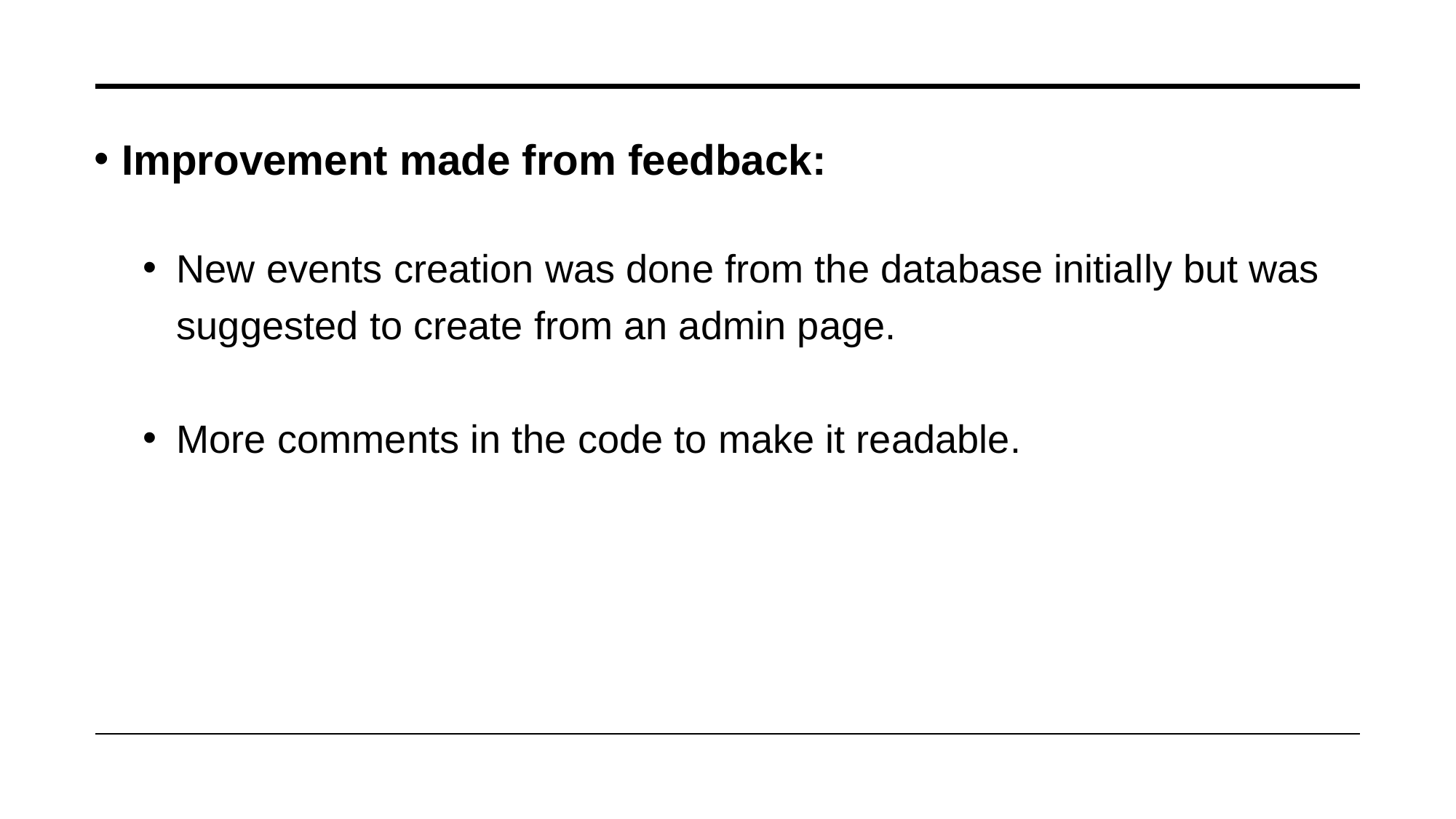

Improvement made from feedback:

New events creation was done from the database initially but was suggested to create from an admin page.

More comments in the code to make it readable.